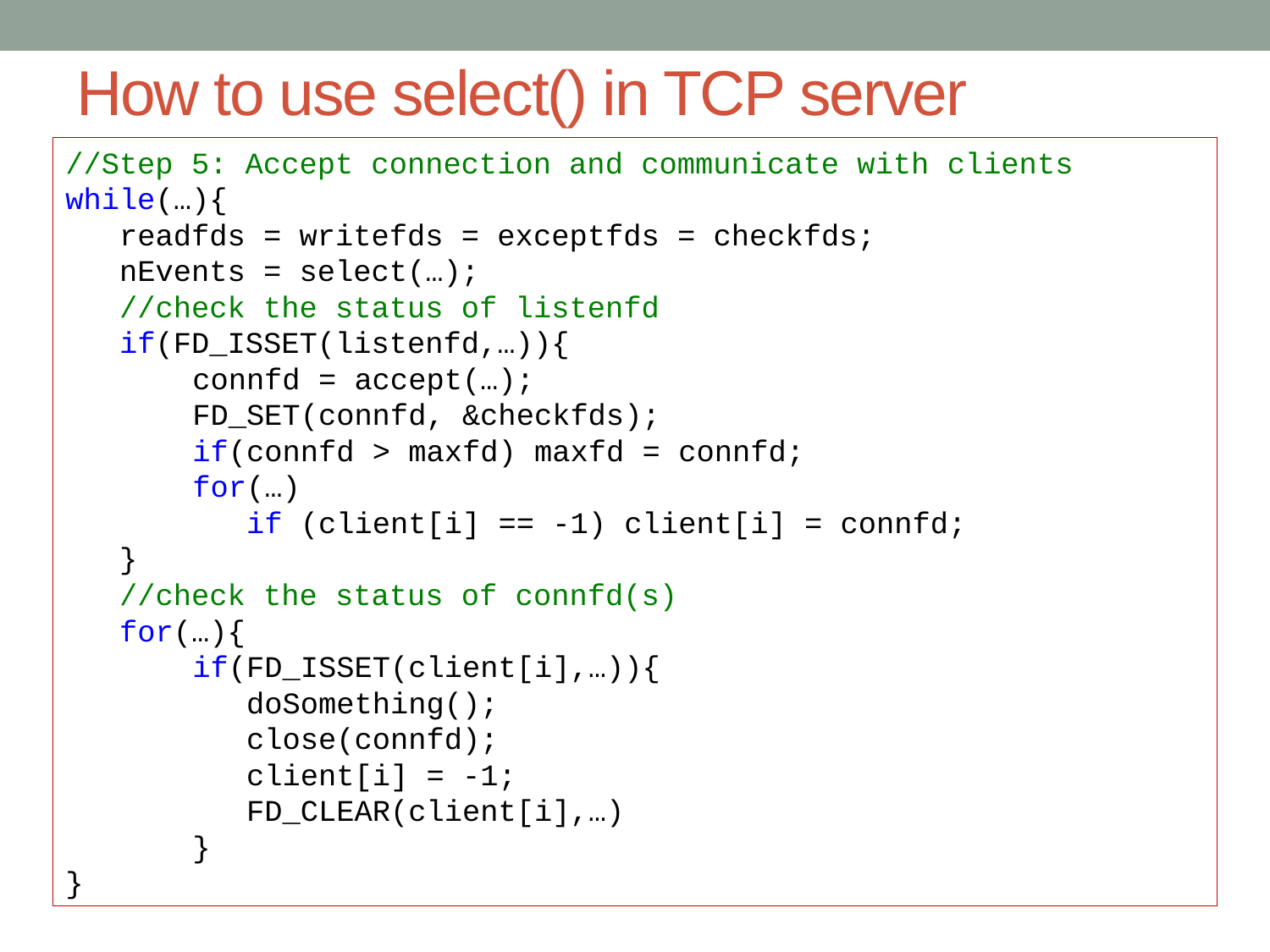

# How to use select() in TCP server
//Step 5: Accept connection and communicate with clients
while(…){
   readfds = writefds = exceptfds = checkfds;
   nEvents = select(…);
   //check the status of listenfd
   if(FD_ISSET(listenfd,…)){
	connfd = accept(…);
	FD_SET(connfd, &checkfds);
	if(connfd > maxfd) maxfd = connfd;
	for(…)
	   if (client[i] == -1) client[i] = connfd;
   }
   //check the status of connfd(s)
   for(…){
	if(FD_ISSET(client[i],…)){
	   doSomething();
	   close(connfd);
	   client[i] = -1;
	   FD_CLEAR(client[i],…)
	}
}